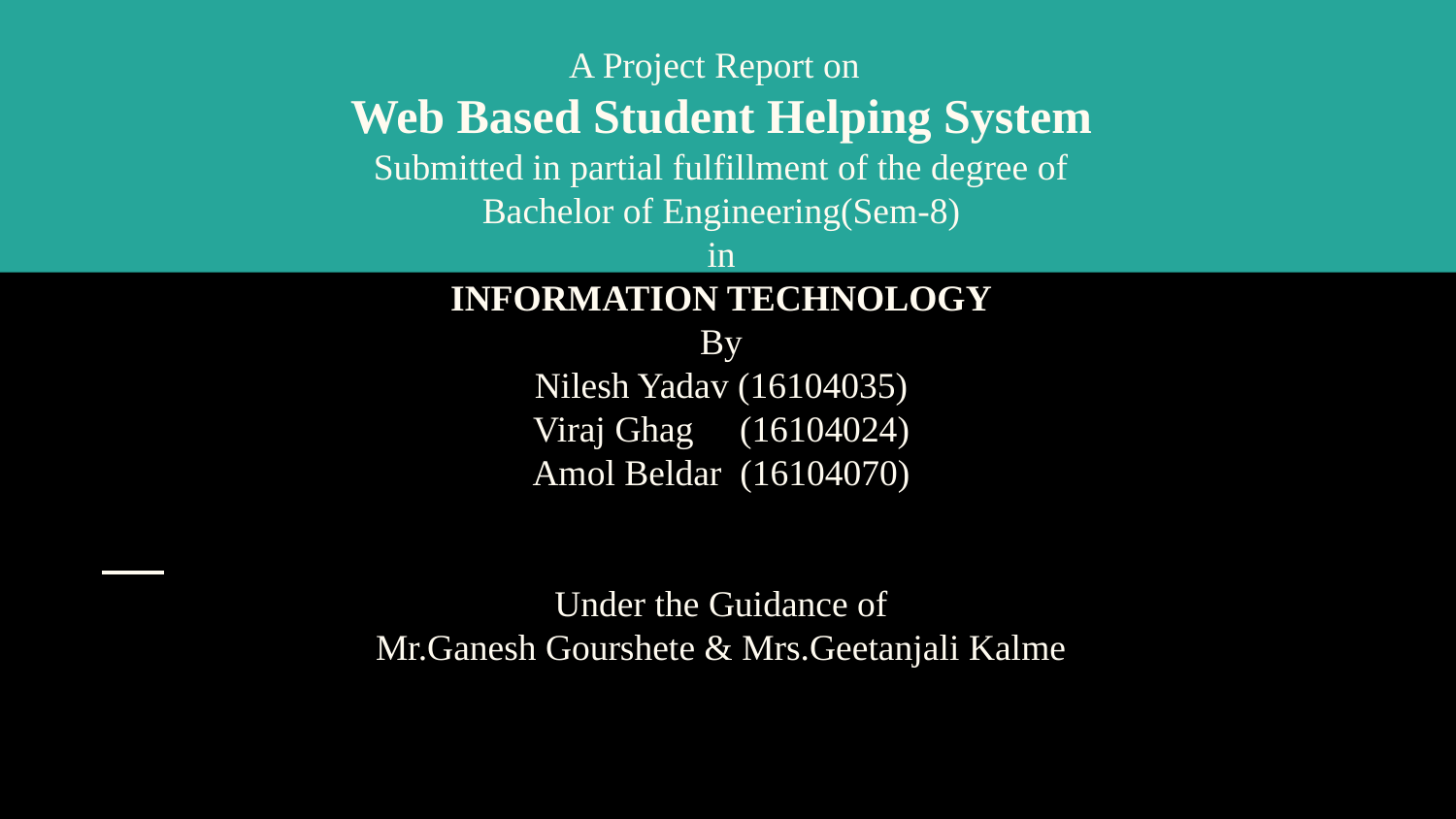

# A Project Report on
Web Based Student Helping System
Submitted in partial fulfillment of the degree of
Bachelor of Engineering(Sem-8)
in
INFORMATION TECHNOLOGY
By
Nilesh Yadav (16104035)
Viraj Ghag     (16104024)
Amol Beldar  (16104070)
Under the Guidance of
Mr.Ganesh Gourshete & Mrs.Geetanjali Kalme